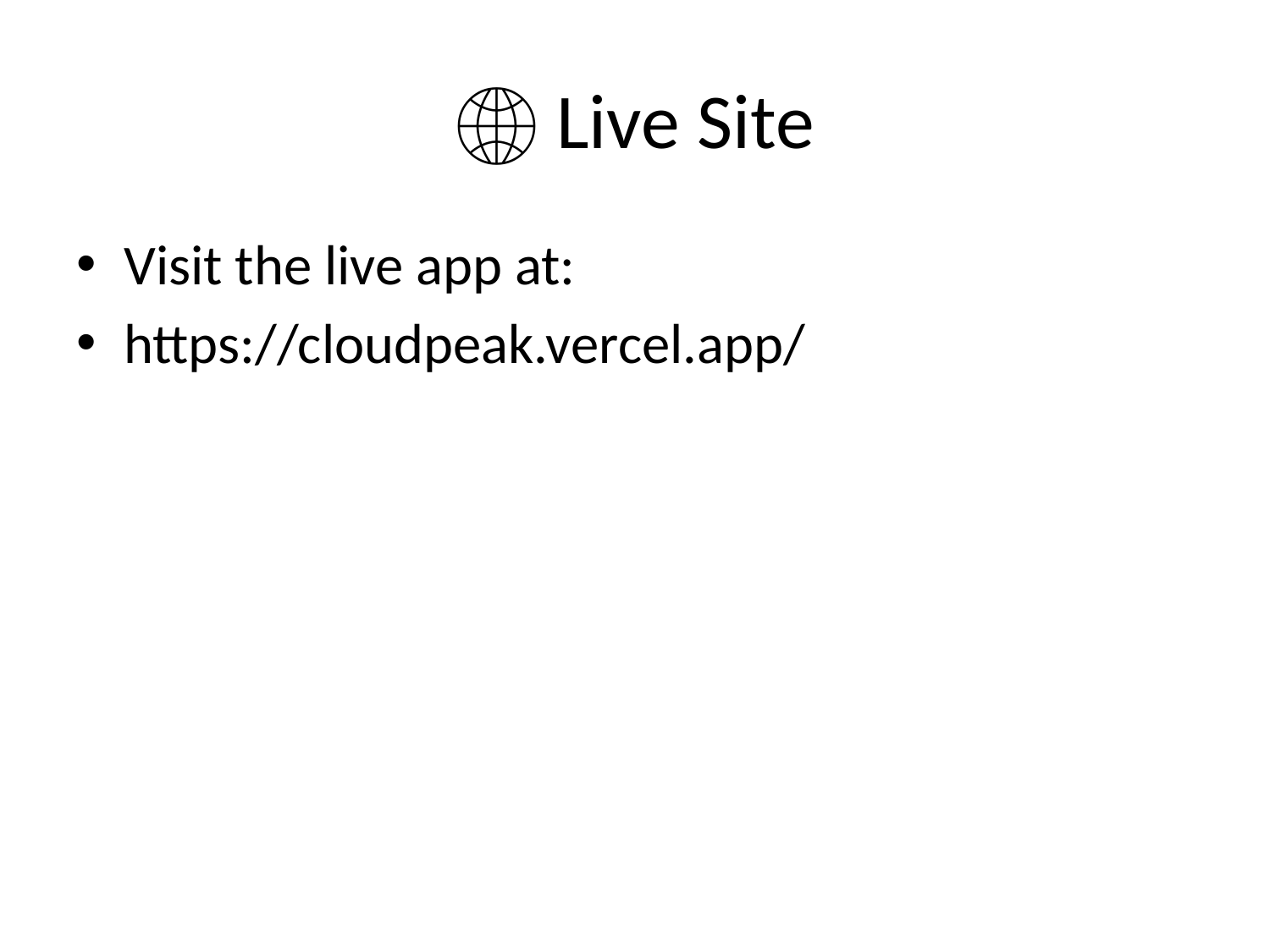

# 🌐 Live Site
Visit the live app at:
https://cloudpeak.vercel.app/